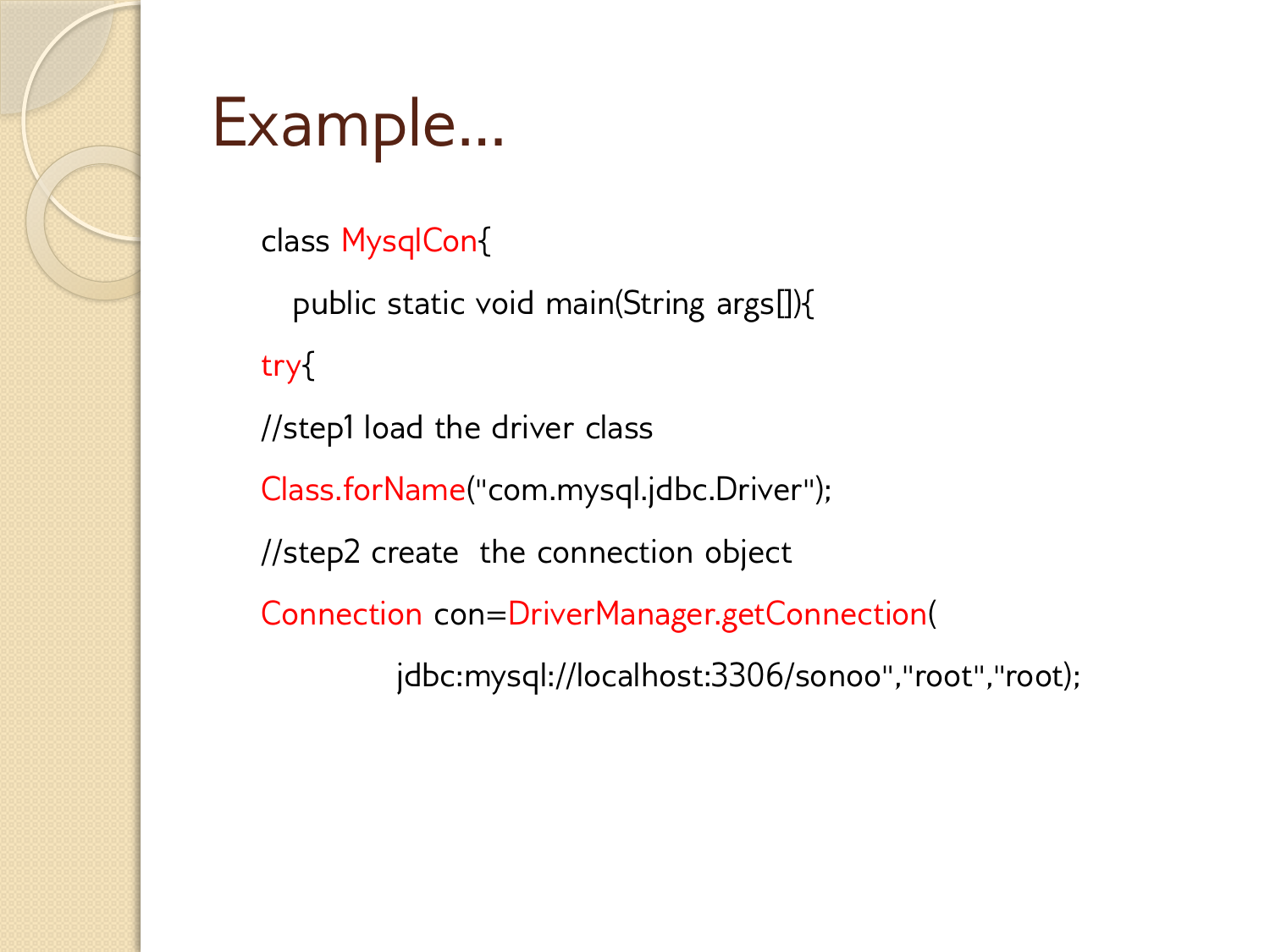

# Example…
	class MysqlCon{
	   public static void main(String args[]){
		try{
		//step1 load the driver class
		Class.forName("com.mysql.jdbc.Driver");
		//step2 create  the connection object
		Connection con=DriverManager.getConnection(
		      	 jdbc:mysql://localhost:3306/sonoo","root","root);